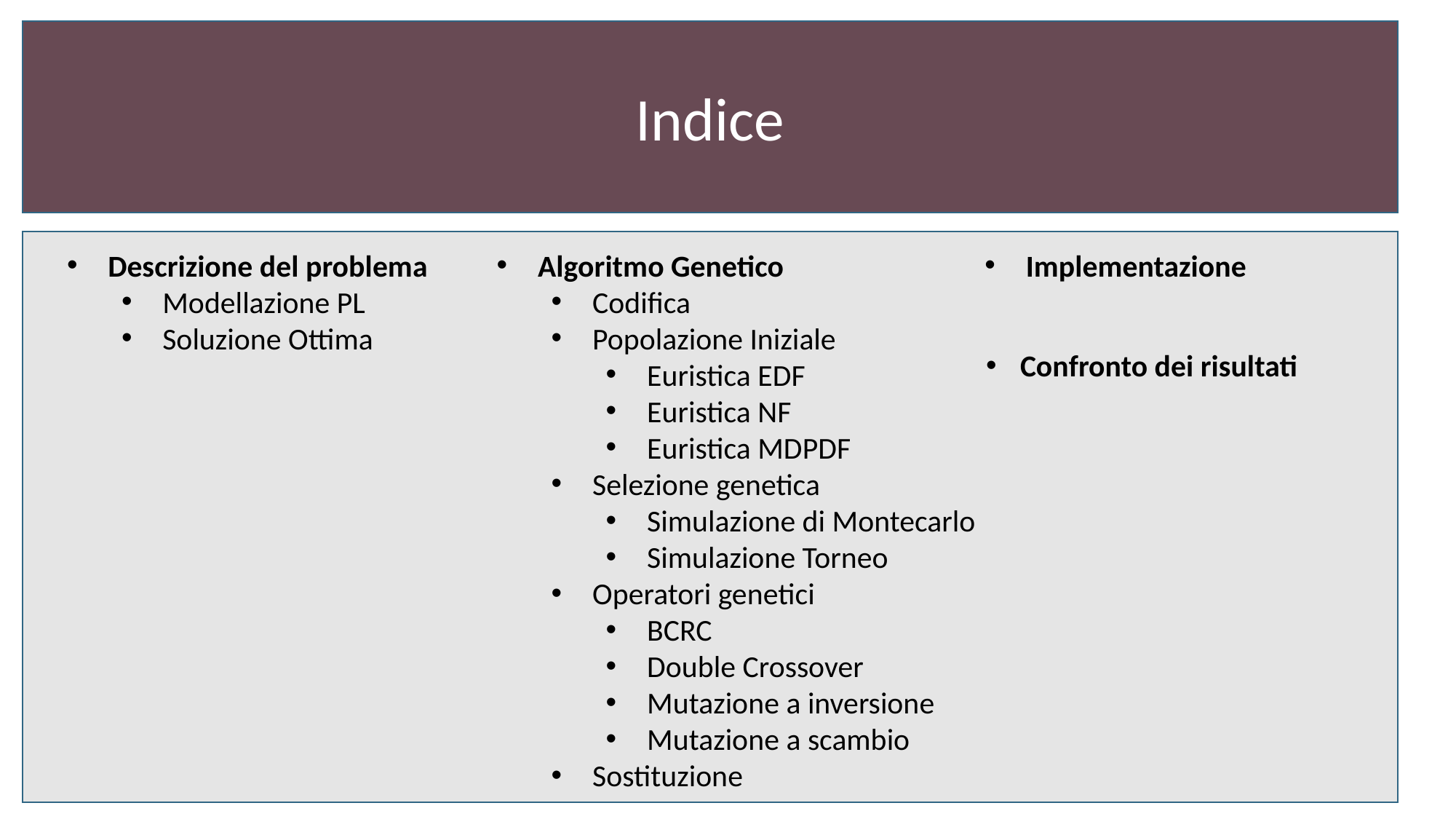

Indice

Descrizione del problema
Modellazione PL
Soluzione Ottima

Algoritmo Genetico
Codifica
Popolazione Iniziale
Euristica EDF
Euristica NF
Euristica MDPDF
Selezione genetica
Simulazione di Montecarlo
Simulazione Torneo
Operatori genetici
BCRC
Double Crossover
Mutazione a inversione
Mutazione a scambio
Sostituzione

Implementazione

Confronto dei risultati